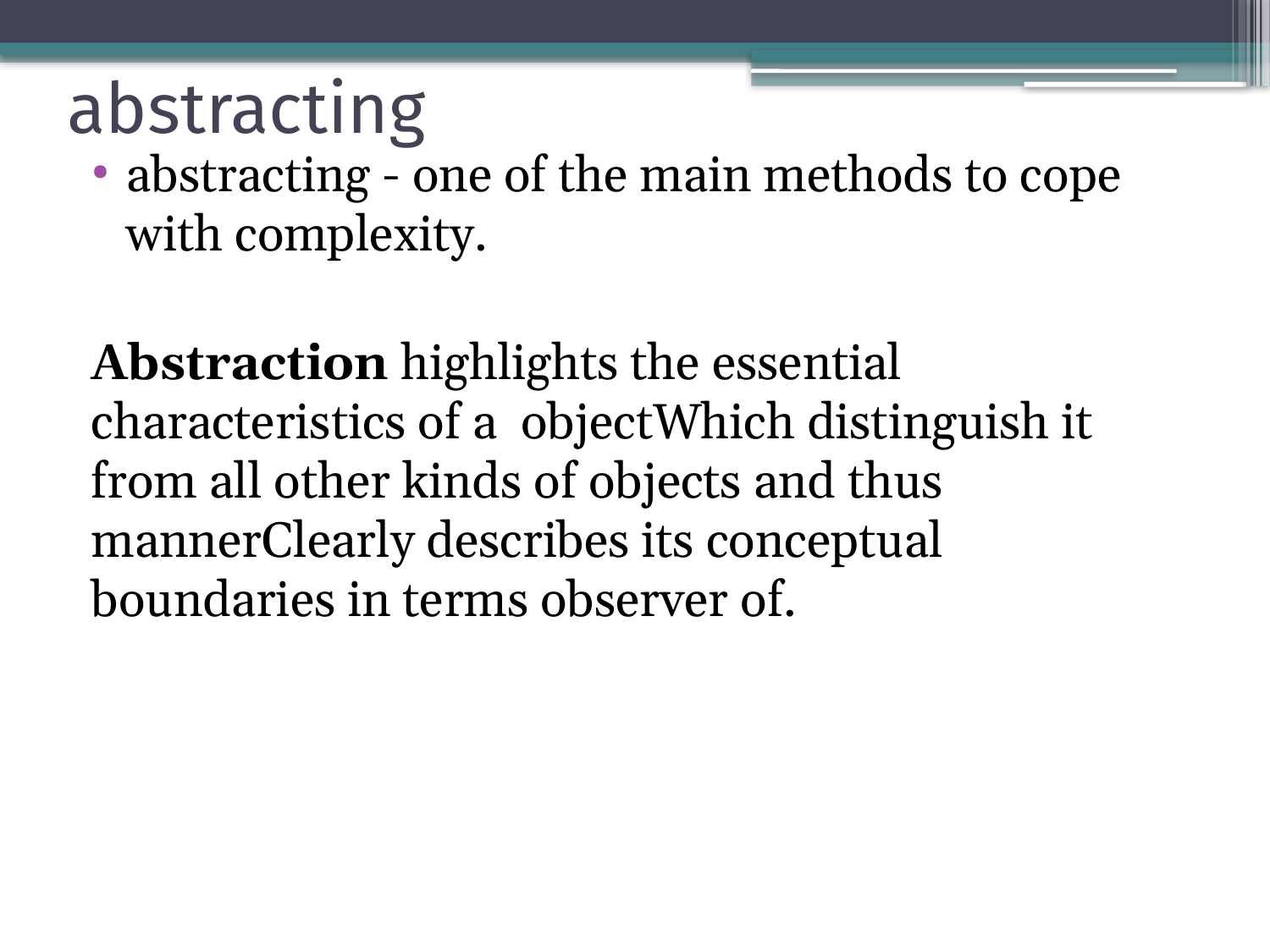

# abstracting
abstracting - one of the main methods to cope with complexity.

Abstraction highlights the essential characteristics of a  objectWhich distinguish it from all other kinds of objects and thus  mannerClearly describes its conceptual boundaries in terms observer of.